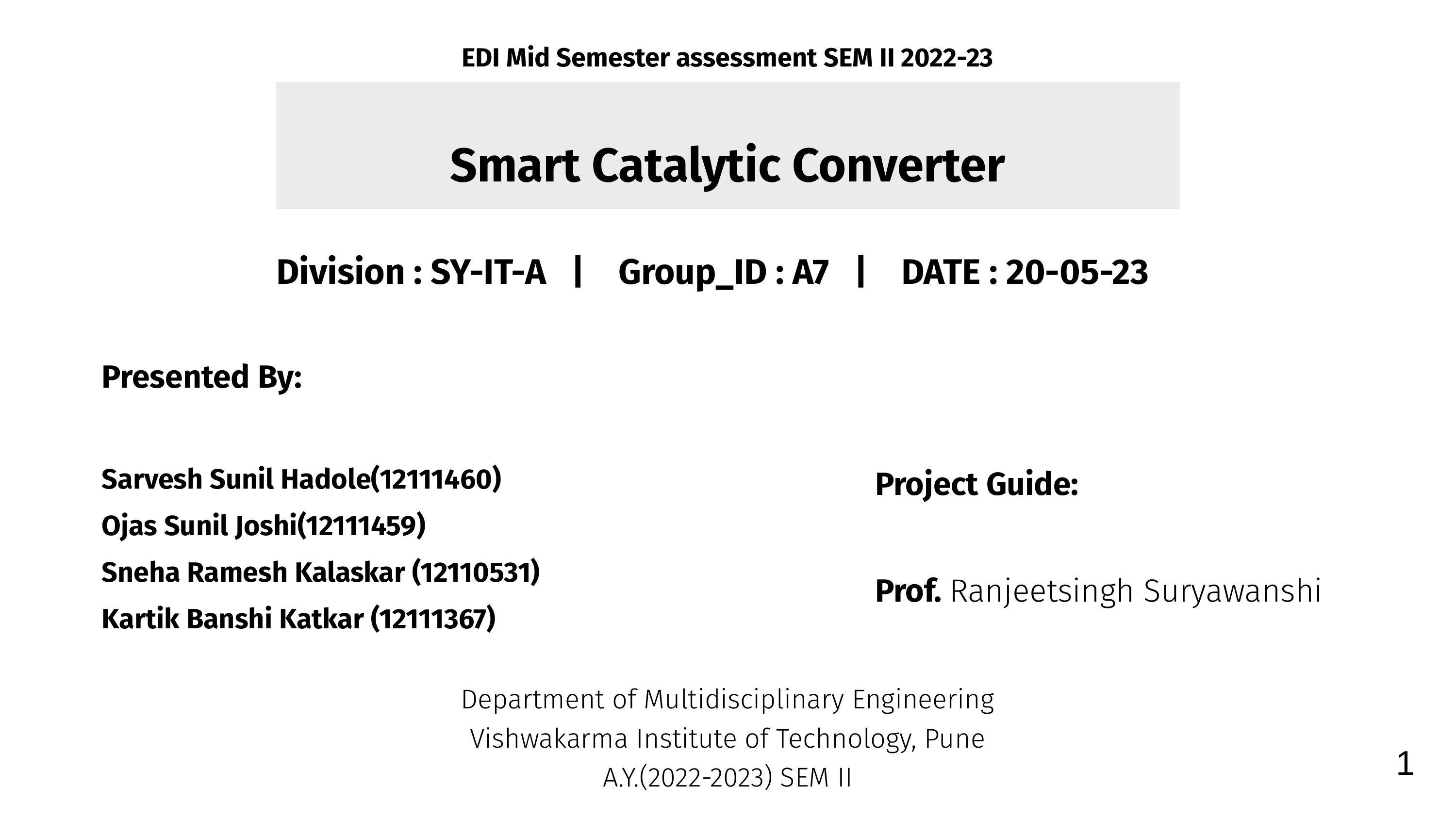

EDI Mid Semester assessment SEM II 2022-23

Smart Catalytic Converter
Division : SY-IT-A   |    Group_ID : A7   |    DATE : 20-05-23
Presented By:

Sarvesh Sunil Hadole(12111460)
Ojas Sunil Joshi(12111459)
Sneha Ramesh Kalaskar (12110531)
Kartik Banshi Katkar (12111367)
Project Guide:

Prof. Ranjeetsingh Suryawanshi
Department of Multidisciplinary Engineering
Vishwakarma Institute of Technology, Pune
A.Y.(2022-2023) SEM II
1